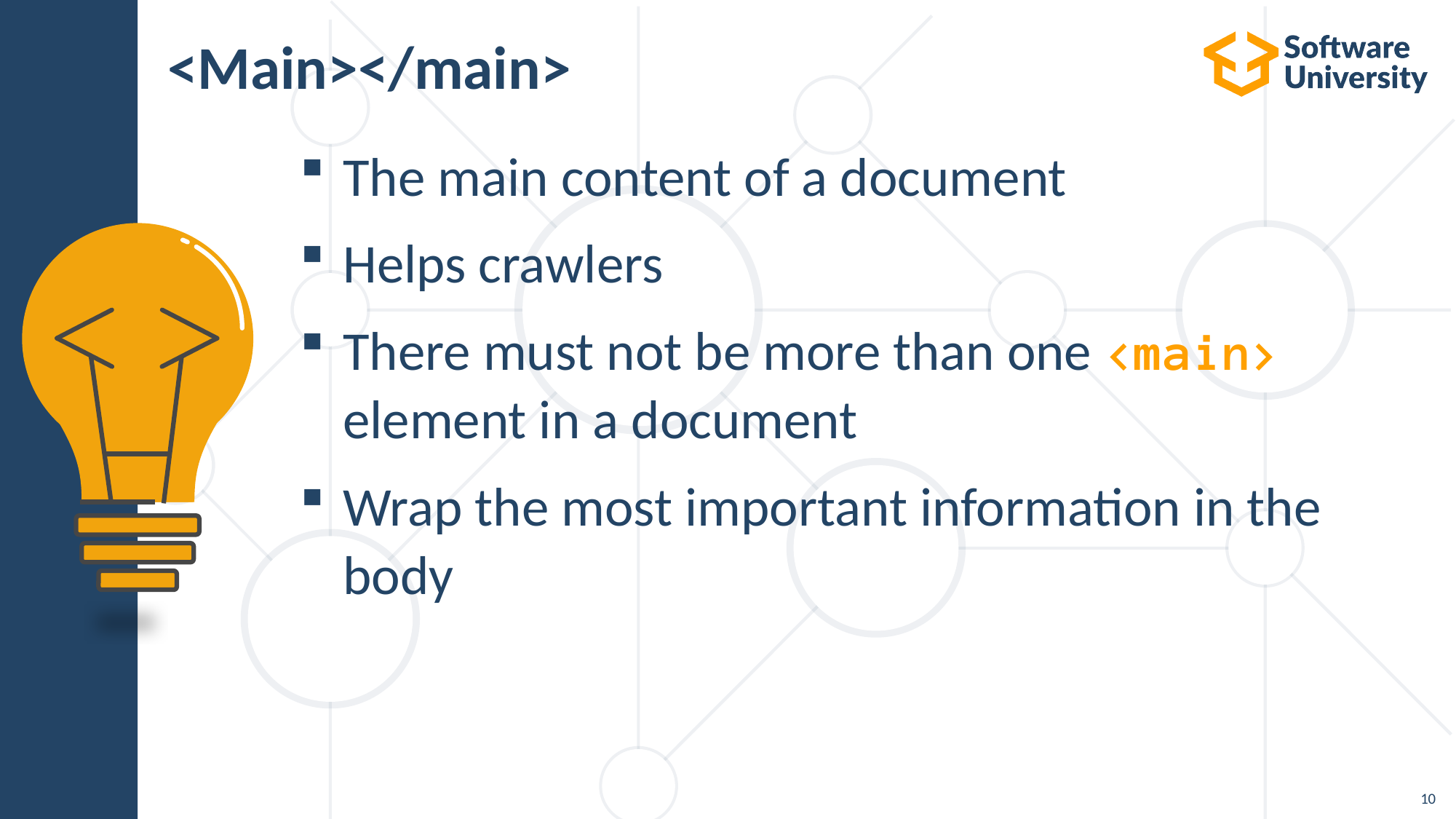

# <Main></main>
The main content of a document
Helps crawlers
There must not be more than one <main> element in a document
Wrap the most important information in the body
10